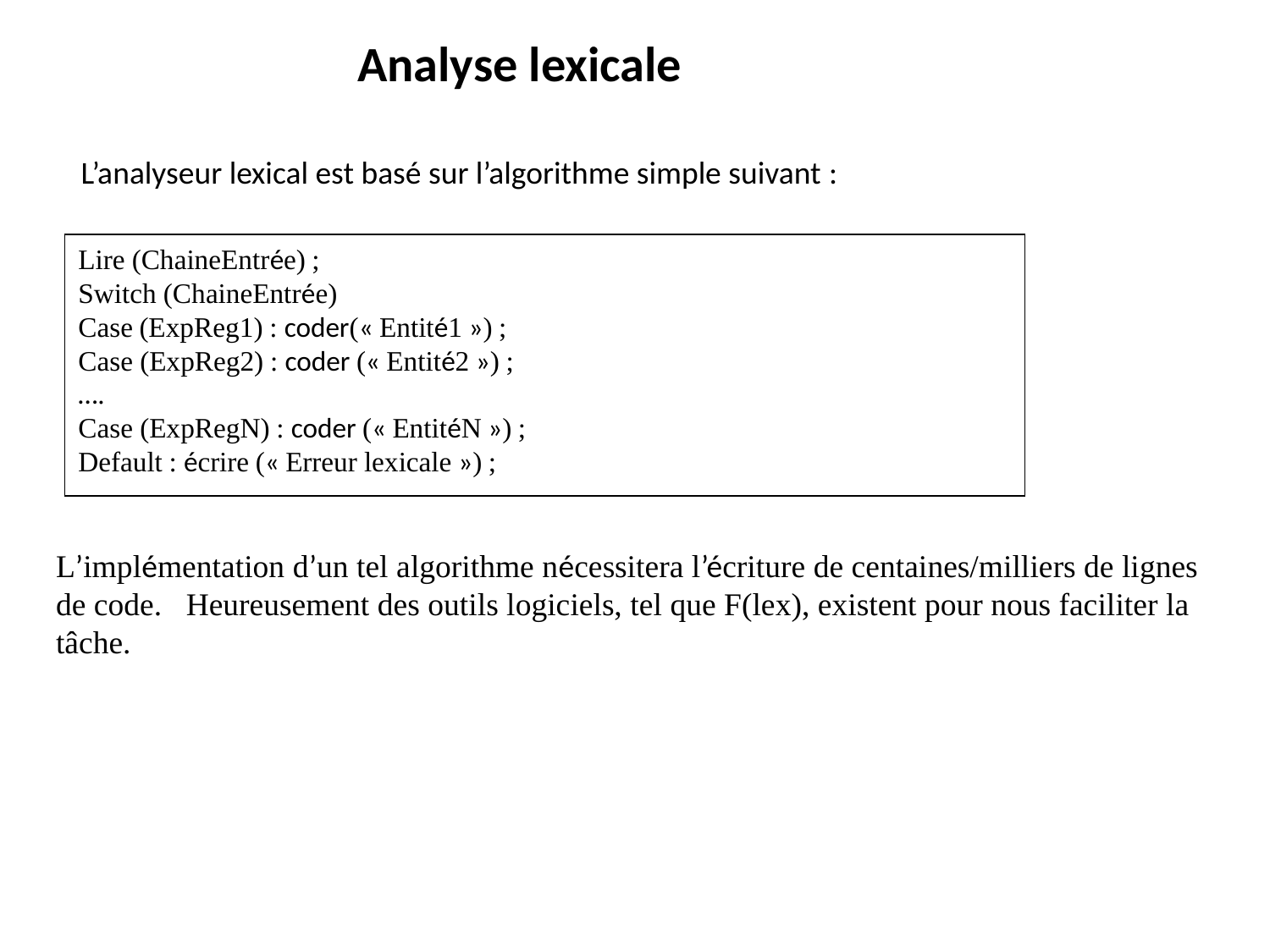

Analyse lexicale
L’analyseur lexical est basé sur l’algorithme simple suivant :

Lire (ChaineEntrée) ;
Switch (ChaineEntrée)
Case (ExpReg1) : coder(« Entité1 ») ;
Case (ExpReg2) : coder (« Entité2 ») ;
….
Case (ExpRegN) : coder (« EntitéN ») ;
Default : écrire (« Erreur lexicale ») ;
L’implémentation d’un tel algorithme nécessitera l’écriture de centaines/milliers de lignes de code.   Heureusement des outils logiciels, tel que F(lex), existent pour nous faciliter la tâche.